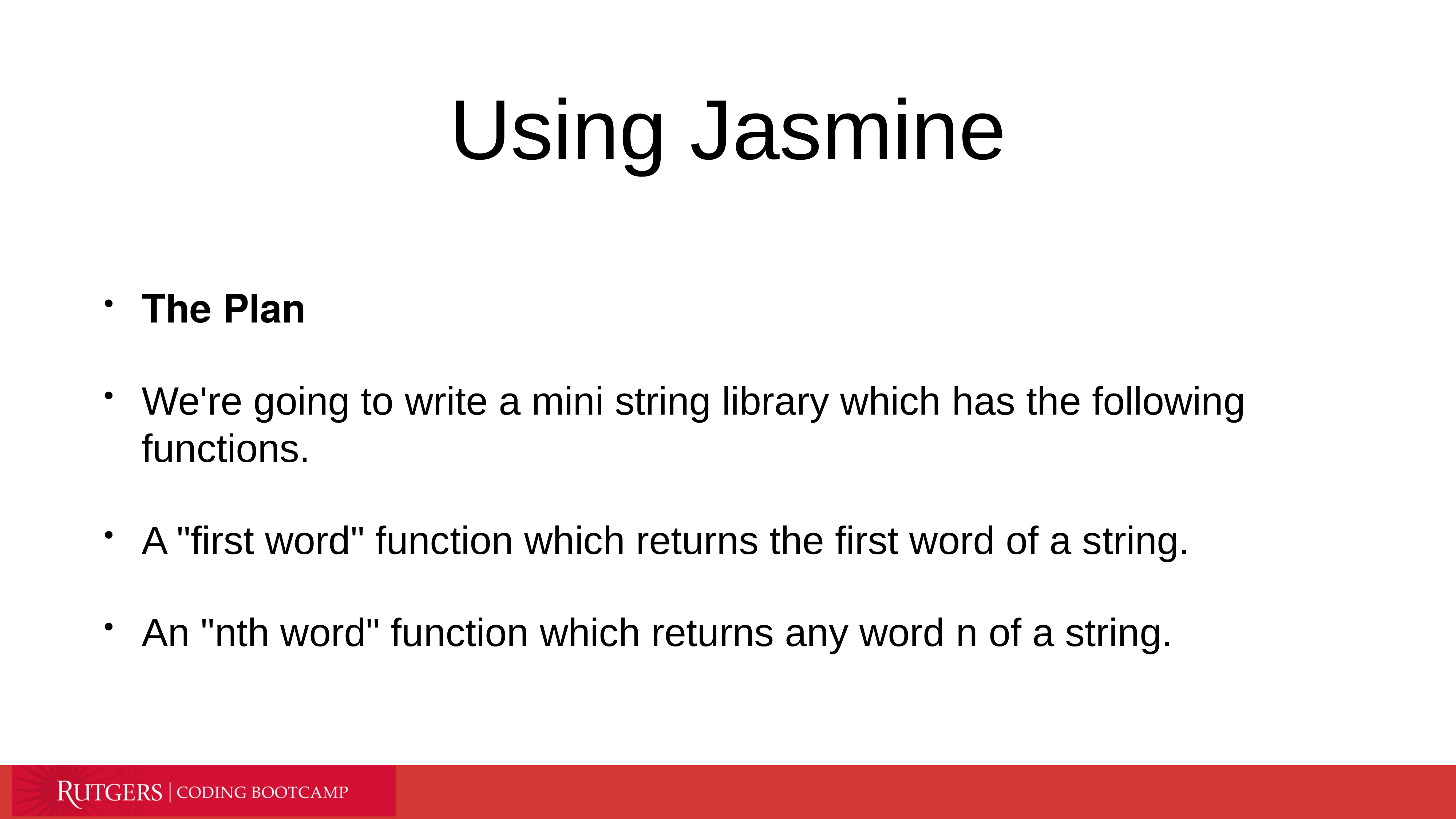

# Using Jasmine
The Plan
We're going to write a mini string library which has the following functions.
A "first word" function which returns the first word of a string.
An "nth word" function which returns any word n of a string.